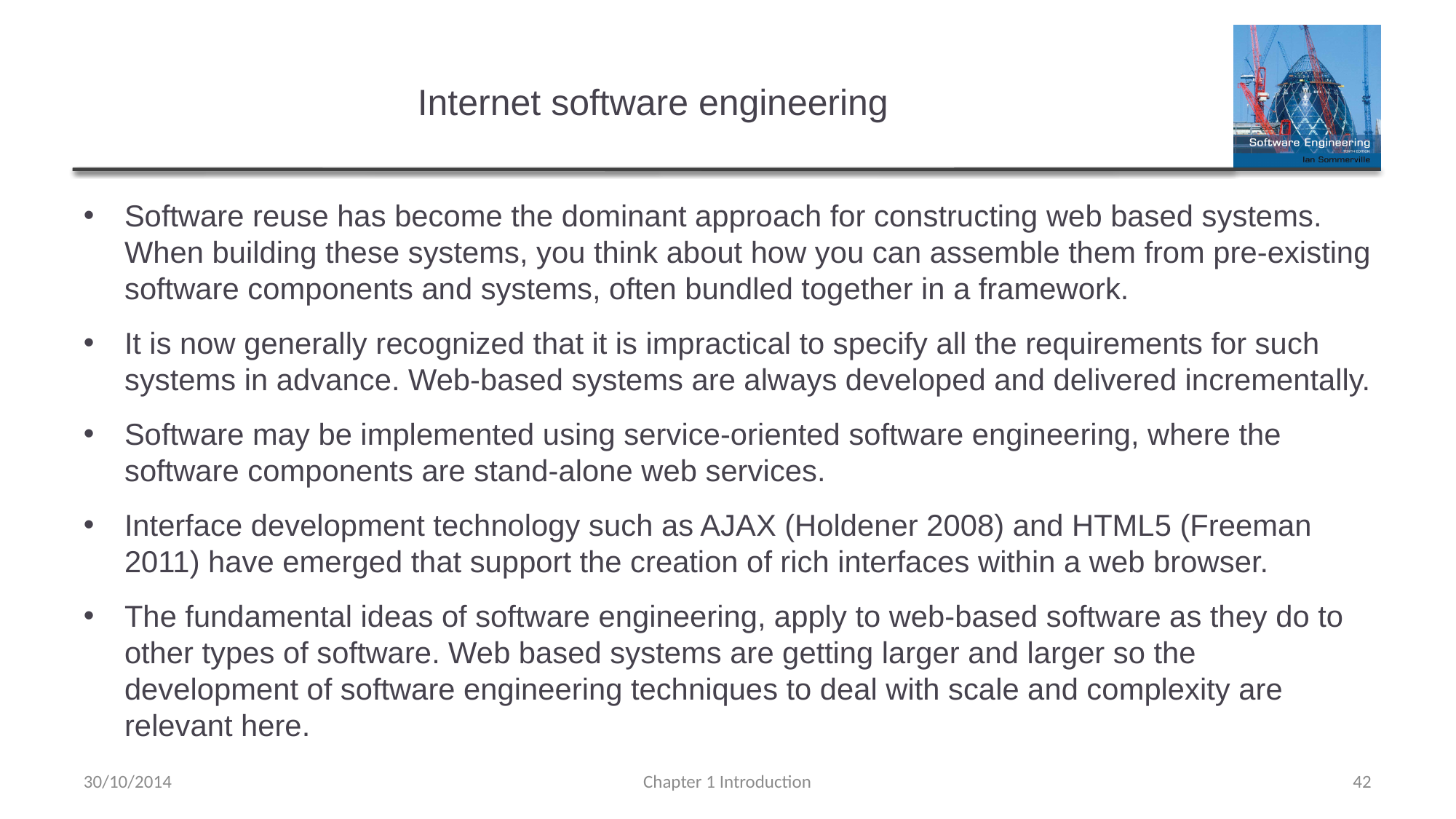

# Internet software engineering
Software reuse has become the dominant approach for constructing web based systems. When building these systems, you think about how you can assemble them from pre-existing software components and systems, often bundled together in a framework.
It is now generally recognized that it is impractical to specify all the requirements for such systems in advance. Web-based systems are always developed and delivered incrementally.
Software may be implemented using service-oriented software engineering, where the software components are stand-alone web services.
Interface development technology such as AJAX (Holdener 2008) and HTML5 (Freeman 2011) have emerged that support the creation of rich interfaces within a web browser.
The fundamental ideas of software engineering, apply to web-based software as they do to other types of software. Web based systems are getting larger and larger so the development of software engineering techniques to deal with scale and complexity are relevant here.
30/10/2014
Chapter 1 Introduction
42